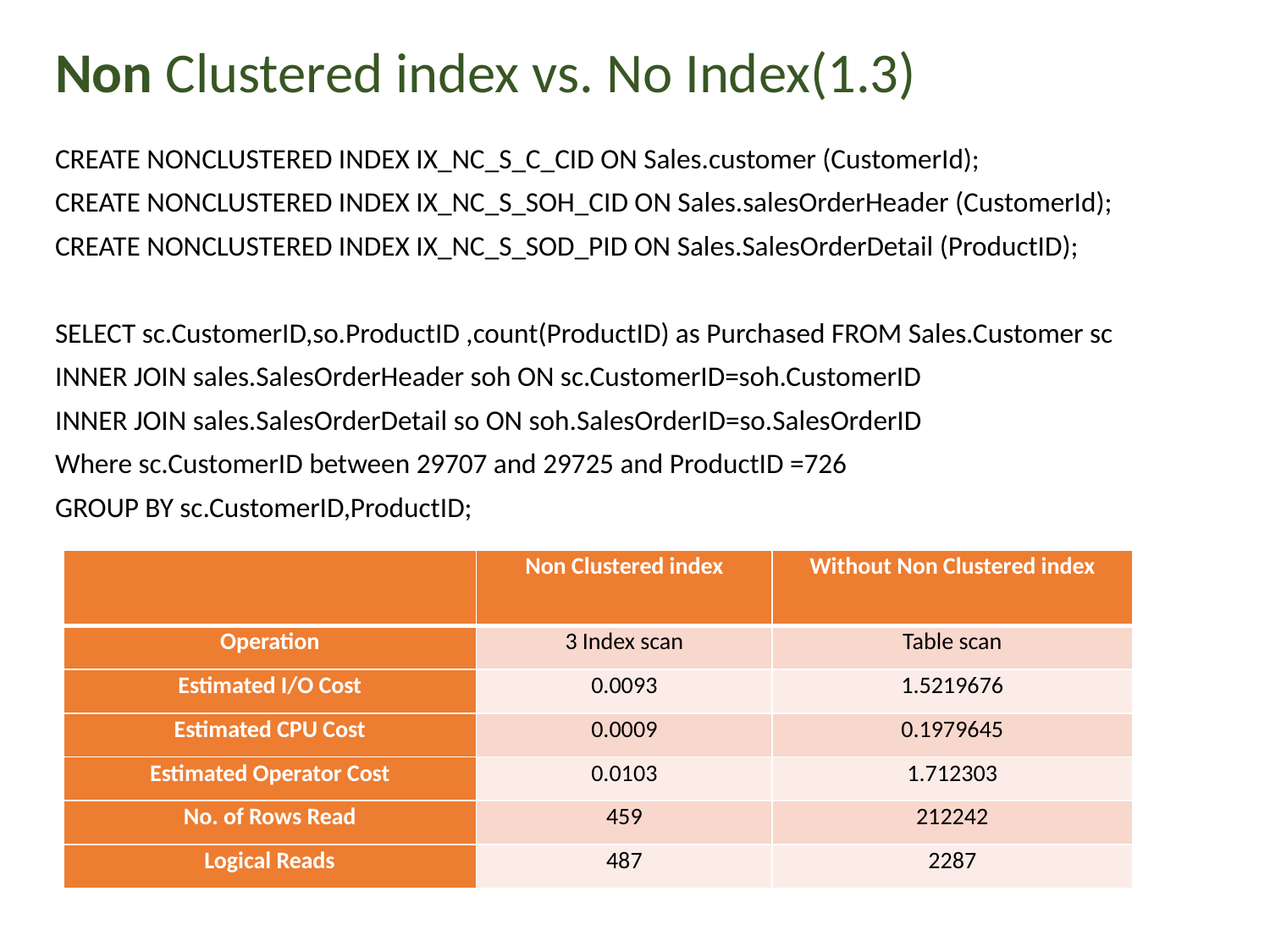

# Non Clustered index vs. No Index(1.3)
CREATE NONCLUSTERED INDEX IX_NC_S_C_CID ON Sales.customer (CustomerId);
CREATE NONCLUSTERED INDEX IX_NC_S_SOH_CID ON Sales.salesOrderHeader (CustomerId);
CREATE NONCLUSTERED INDEX IX_NC_S_SOD_PID ON Sales.SalesOrderDetail (ProductID);

SELECT sc.CustomerID,so.ProductID ,count(ProductID) as Purchased FROM Sales.Customer sc
INNER JOIN sales.SalesOrderHeader soh ON sc.CustomerID=soh.CustomerID
INNER JOIN sales.SalesOrderDetail so ON soh.SalesOrderID=so.SalesOrderID
Where sc.CustomerID between 29707 and 29725 and ProductID =726
GROUP BY sc.CustomerID,ProductID;
|  | Non Clustered index | Without Non Clustered index |
| --- | --- | --- |
| Operation | 3 Index scan | Table scan |
| Estimated I/O Cost | 0.0093 | 1.5219676 |
| Estimated CPU Cost | 0.0009 | 0.1979645 |
| Estimated Operator Cost | 0.0103 | 1.712303 |
| No. of Rows Read | 459 | 212242 |
| Logical Reads | 487 | 2287 |